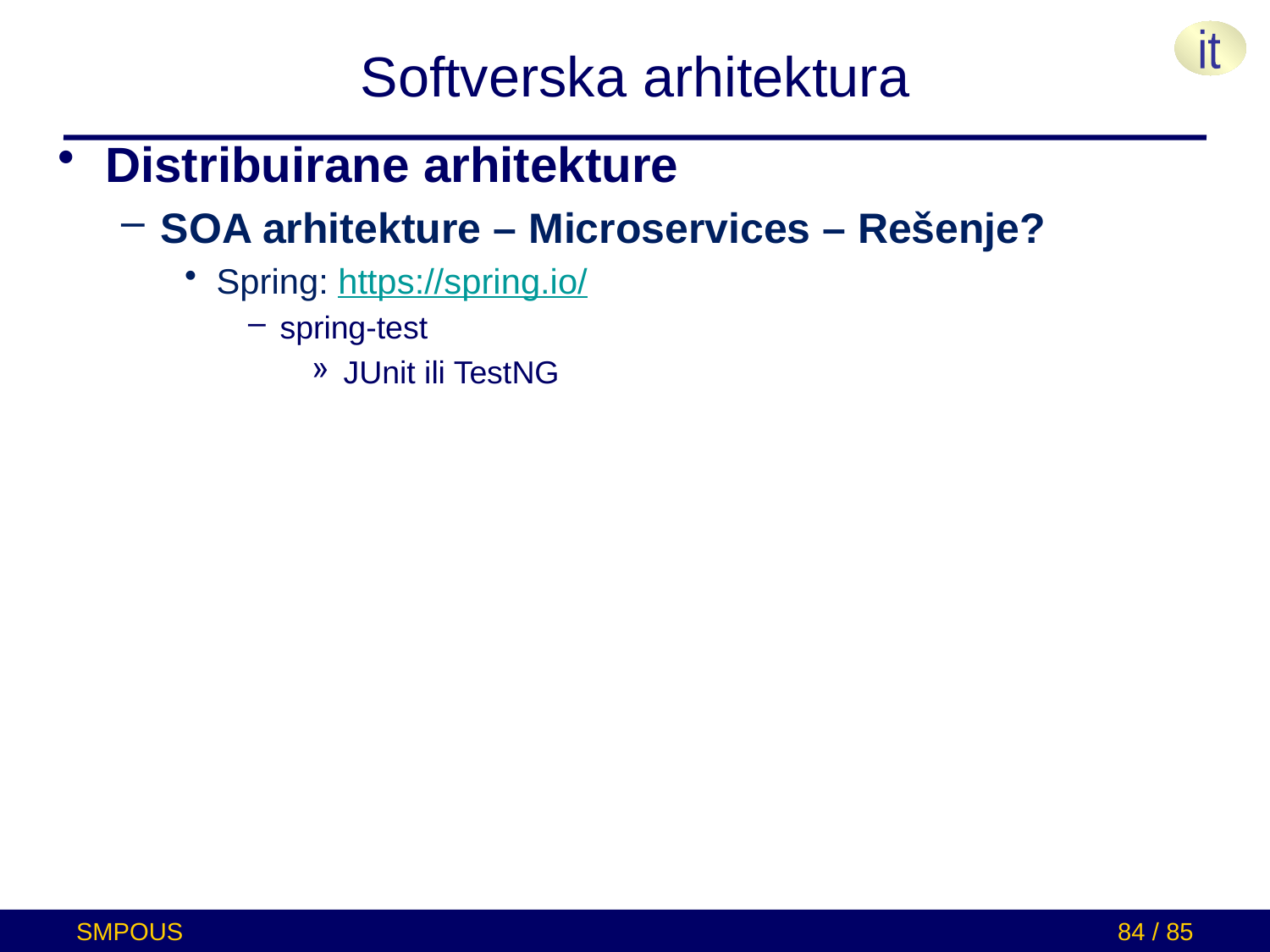

# Softverska arhitektura
Distribuirane arhitekture
SOA arhitekture – Microservices – Rešenje?
Spring: https://spring.io/
spring-test
JUnit ili TestNG
SMPOUS
84 / 85